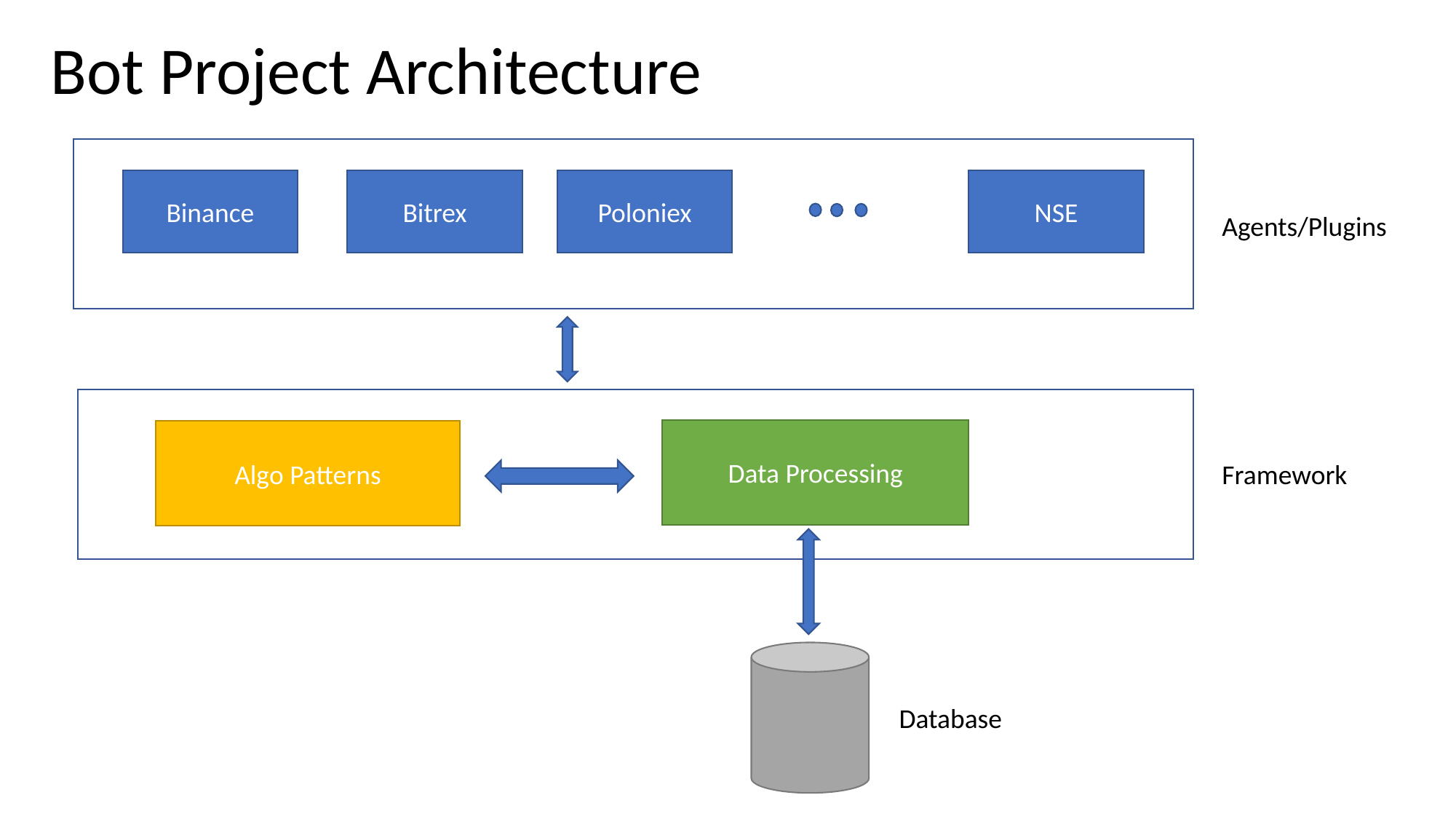

# Bot Project Architecture

Binance
Bitrex
Poloniex
NSE

Agents/Plugins

Data Processing
Algo Patterns
Framework

Database